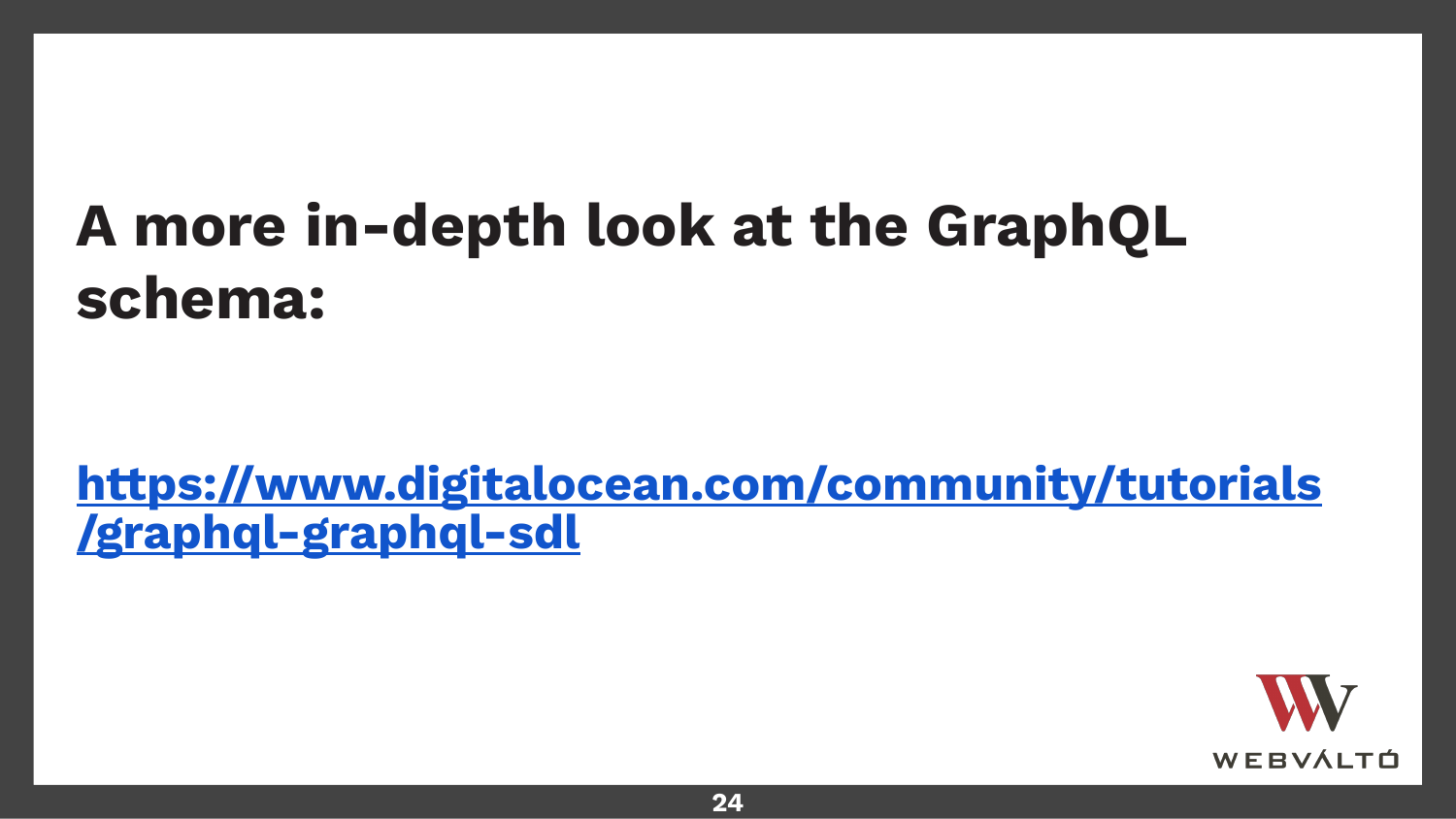

#
A more in-depth look at the GraphQL schema:

https://www.digitalocean.com/community/tutorials/graphql-graphql-sdl
24